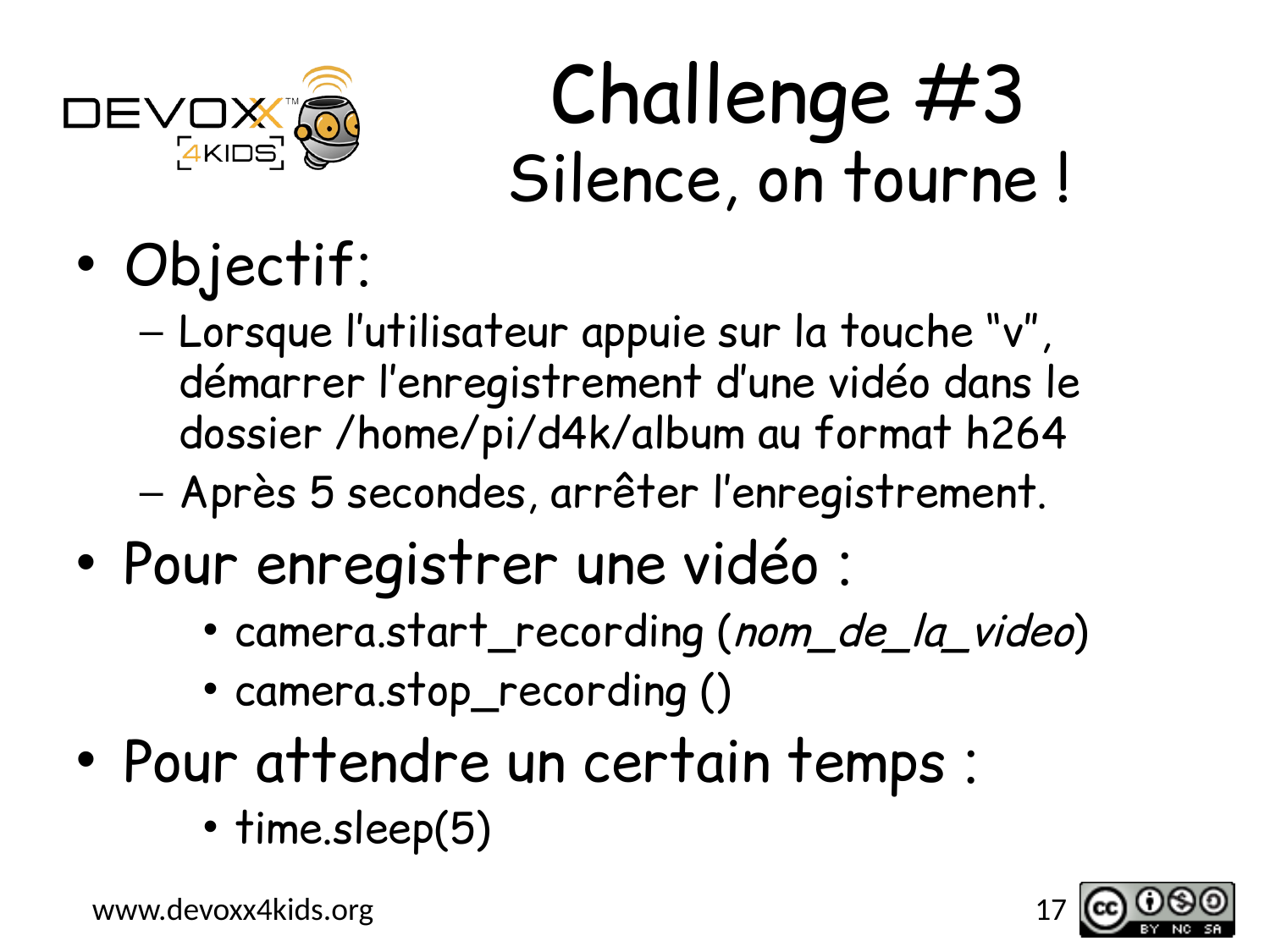

# Challenge #3 Silence, on tourne !
Objectif:
Lorsque l’utilisateur appuie sur la touche “v”, démarrer l’enregistrement d’une vidéo dans le dossier /home/pi/d4k/album au format h264
Après 5 secondes, arrêter l’enregistrement.
Pour enregistrer une vidéo :
camera.start_recording (nom_de_la_video)
camera.stop_recording ()
Pour attendre un certain temps :
time.sleep(5)

17